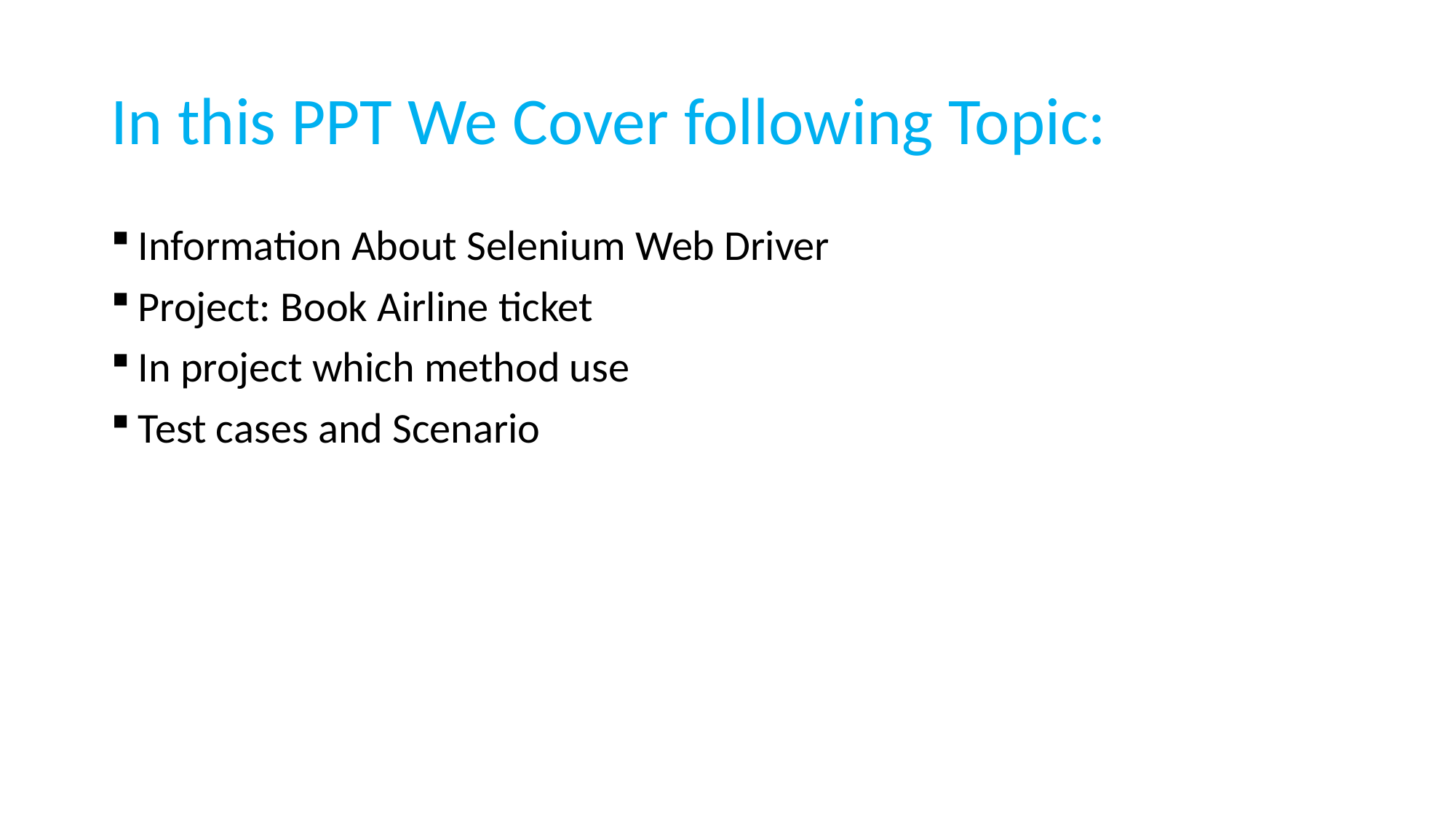

# In this PPT We Cover following Topic:
Information About Selenium Web Driver
Project: Book Airline ticket
In project which method use
Test cases and Scenario